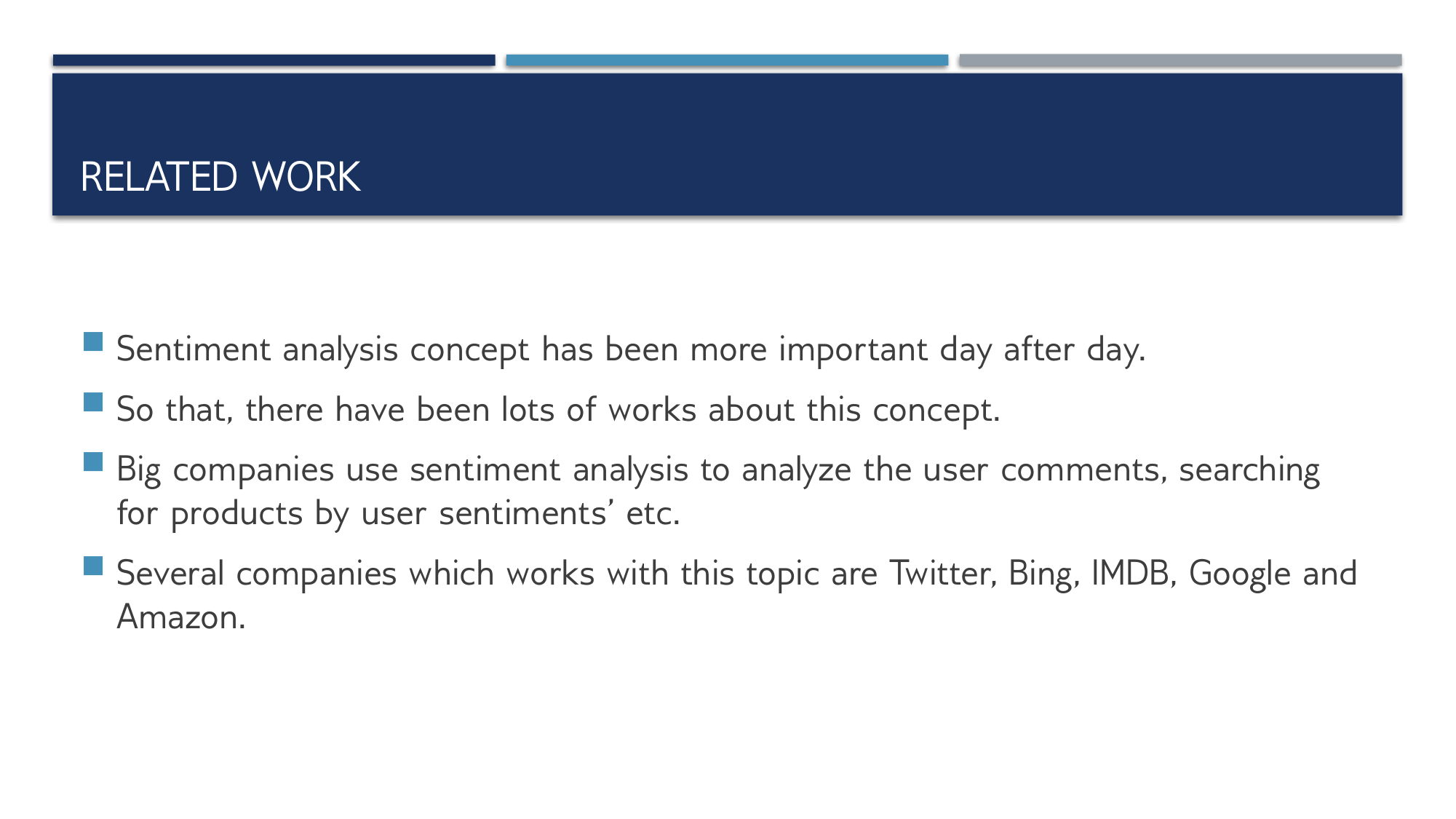

# RELATED WORK
Sentiment analysis concept has been more important day after day.
So that, there have been lots of works about this concept.
Big companies use sentiment analysis to analyze the user comments, searching for products by user sentiments’ etc.
Several companies which works with this topic are Twitter, Bing, IMDB, Google and Amazon.